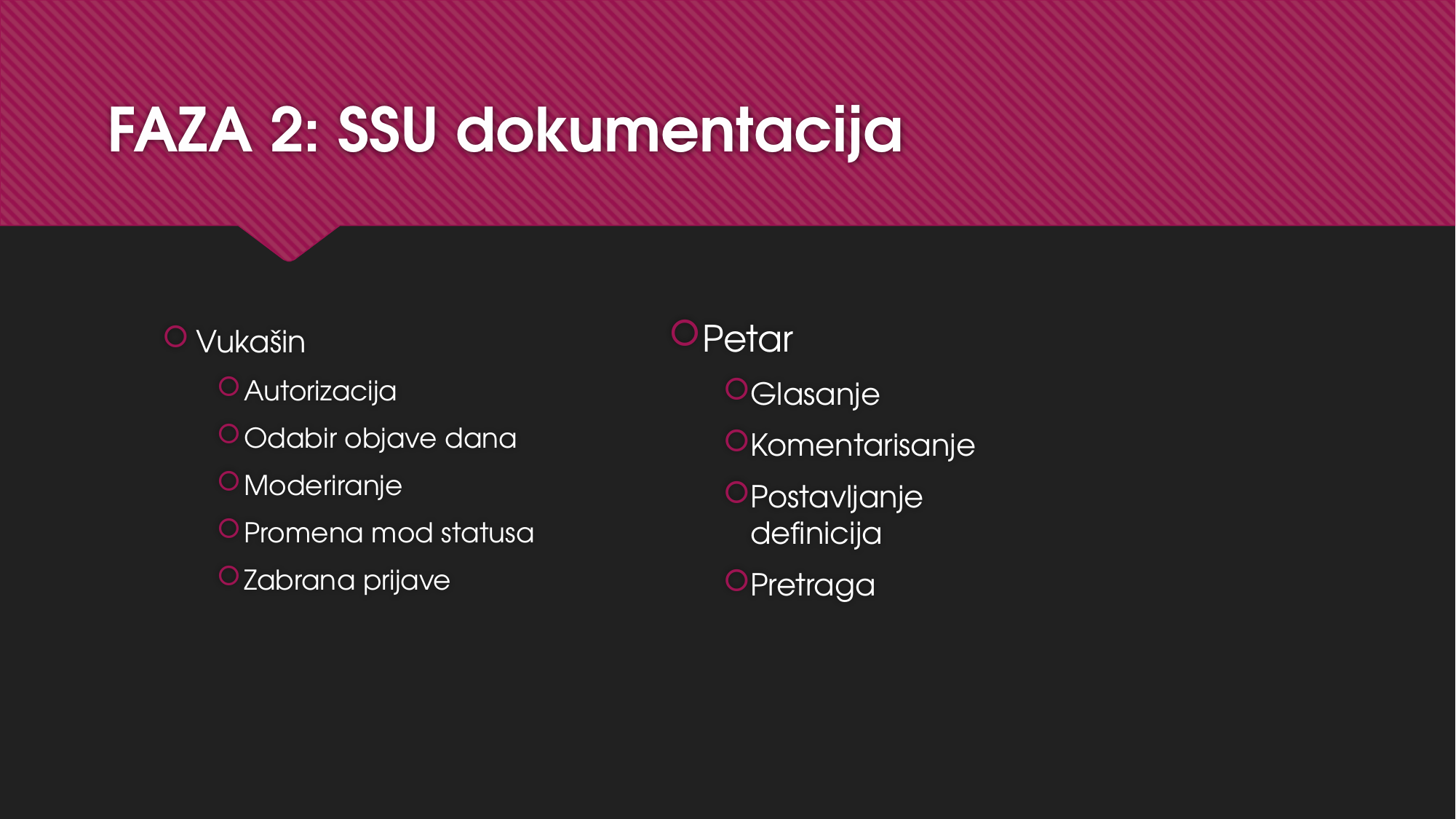

# FAZA 2: SSU dokumentacija
Petar
Glasanje
Komentarisanje
Postavljanje definicija
Pretraga

Vukašin
Autorizacija
Odabir objave dana
Moderiranje
Promena mod statusa
Zabrana prijave